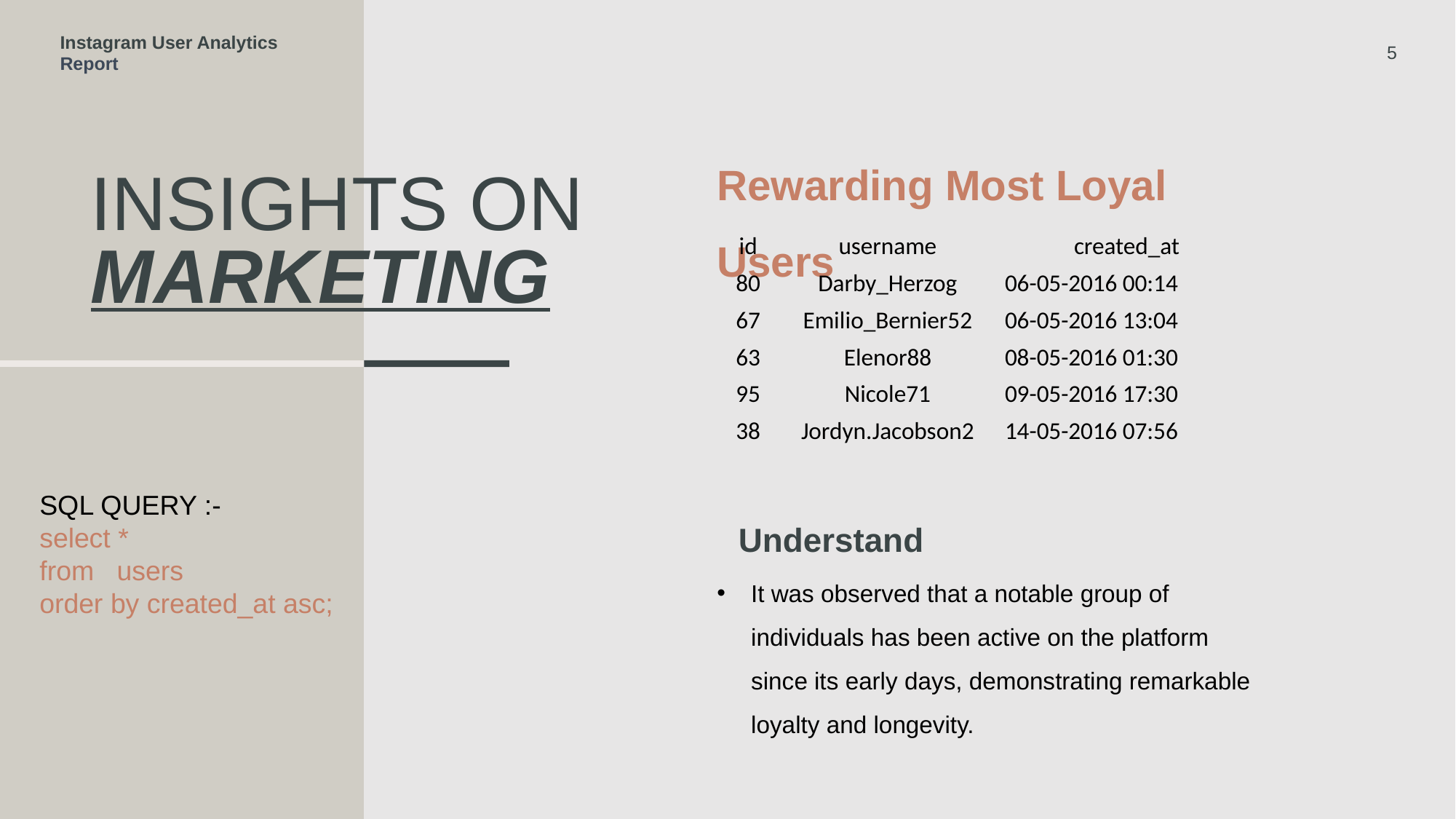

Instagram User Analytics Report
5
Rewarding Most Loyal Users
# Insights on Marketing
| id | username | created\_at |  |
| --- | --- | --- | --- |
| 80 | Darby\_Herzog | 06-05-2016 00:14 |  |
| 67 | Emilio\_Bernier52 | 06-05-2016 13:04 |  |
| 63 | Elenor88 | 08-05-2016 01:30 |  |
| 95 | Nicole71 | 09-05-2016 17:30 |  |
| 38 | Jordyn.Jacobson2 | 14-05-2016 07:56 |  |
|  |  |  |  |
SQL QUERY :-
select *
from   users
order by created_at asc;

Understand
It was observed that a notable group of individuals has been active on the platform since its early days, demonstrating remarkable loyalty and longevity.